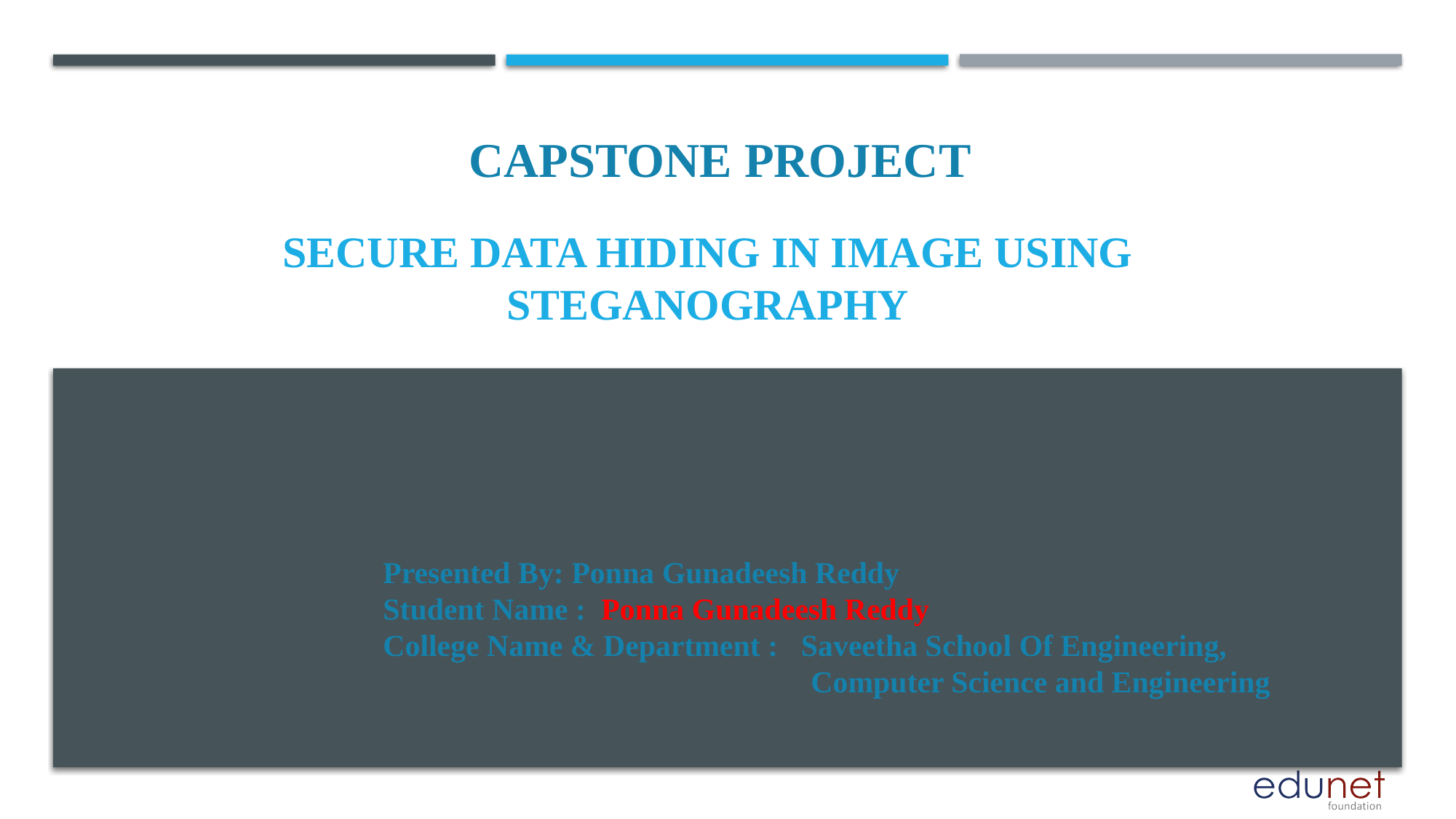

CAPSTONE PROJECT
# Secure Data Hiding in Image Using Steganography
Presented By: Ponna Gunadeesh Reddy
Student Name :  Ponna Gunadeesh Reddy
College Name & Department :   Saveetha School Of Engineering,
                                                        Computer Science and Engineering